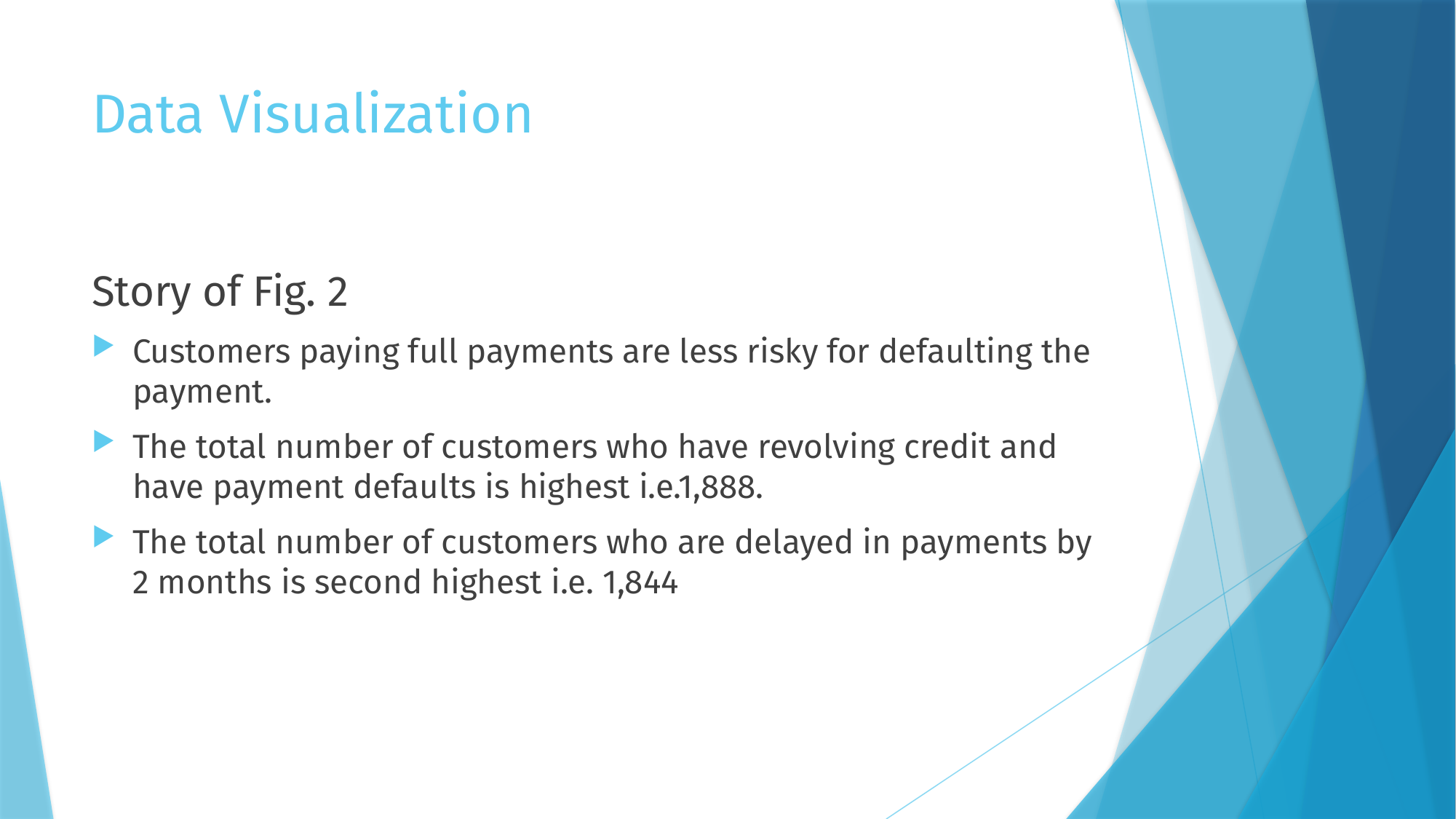

# Data Visualization
Story of Fig. 2
Customers paying full payments are less risky for defaulting the payment.
The total number of customers who have revolving credit and have payment defaults is highest i.e.1,888.
The total number of customers who are delayed in payments by 2 months is second highest i.e. 1,844